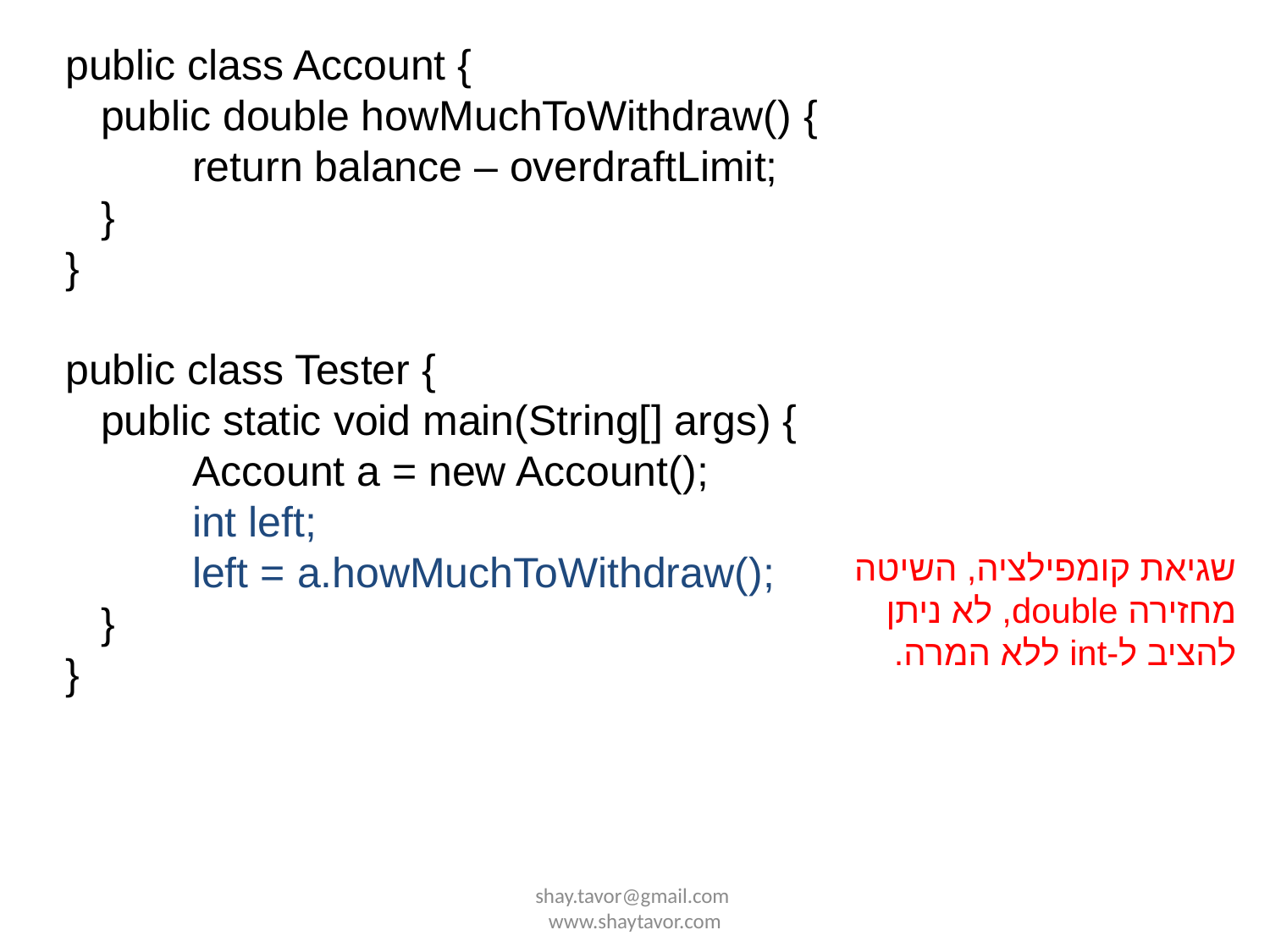

public class Account {
   public double howMuchToWithdraw() {
	return balance – overdraftLimit;
   }
}

public class Tester {
   public static void main(String[] args) {
      	Account a = new Account();
	int left;
	left = a.howMuchToWithdraw();
   }
}
שגיאת קומפילציה, השיטה מחזירה double, לא ניתן להציב ל-int ללא המרה.
shay.tavor@gmail.com  www.shaytavor.com